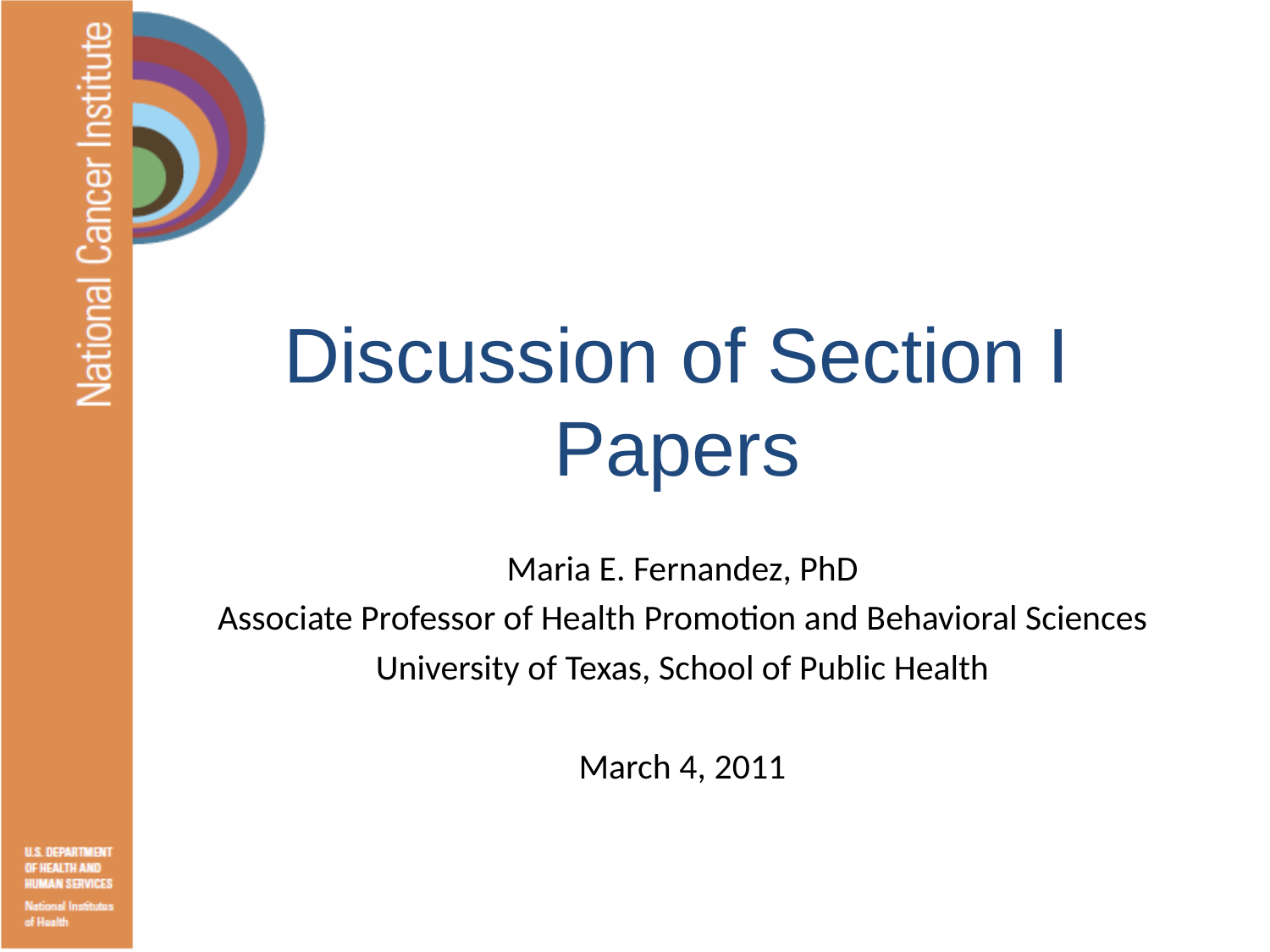

# Discussion of Section I Papers
Maria E. Fernandez, PhD
Associate Professor of Health Promotion and Behavioral Sciences
University of Texas, School of Public Health

March 4, 2011